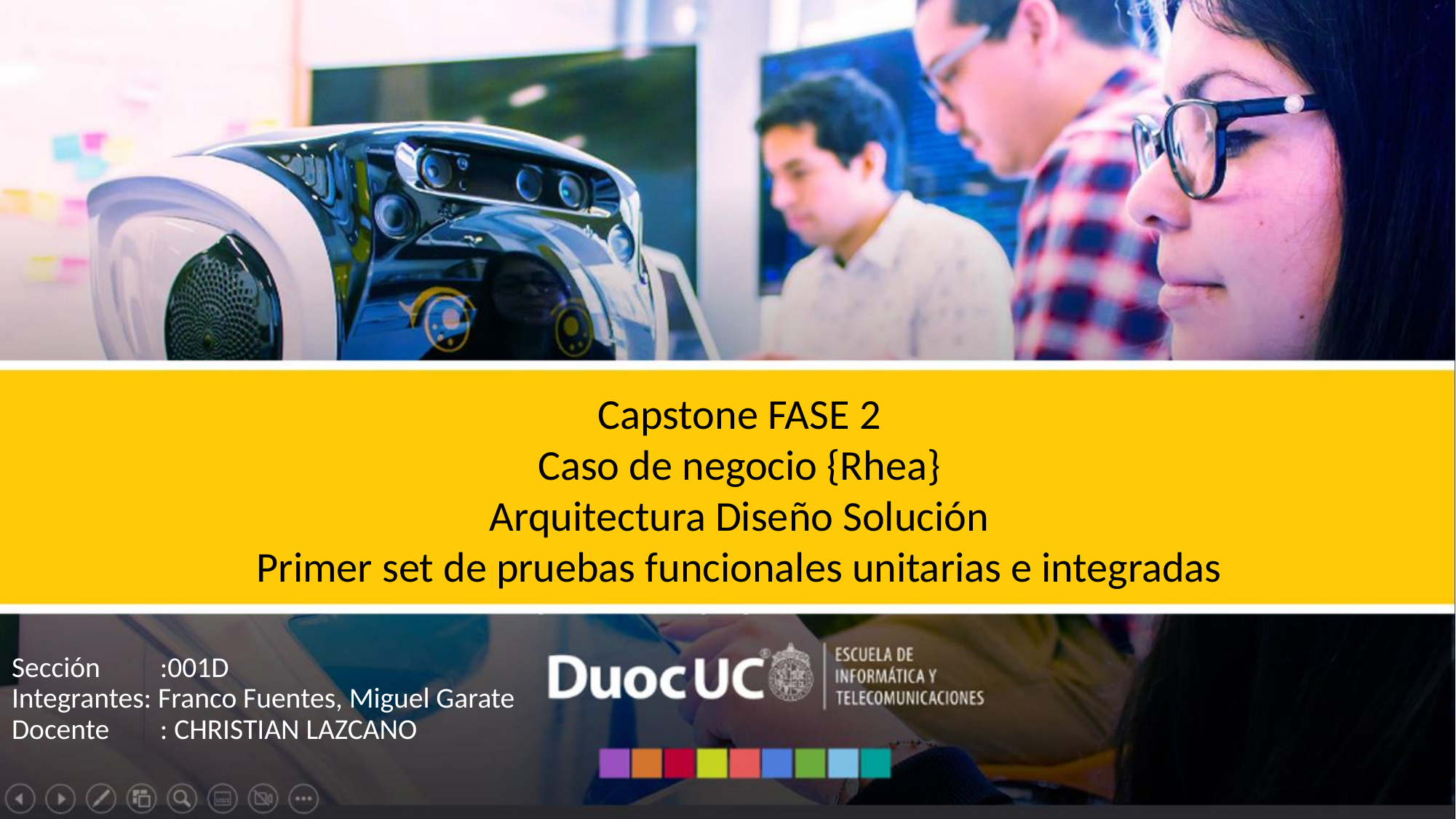

Capstone FASE 2
Caso de negocio {Rhea}
Arquitectura Diseño Solución
Primer set de pruebas funcionales unitarias e integradas
Sección	:001D
Integrantes: Franco Fuentes, Miguel Garate
Docente	: CHRISTIAN LAZCANO